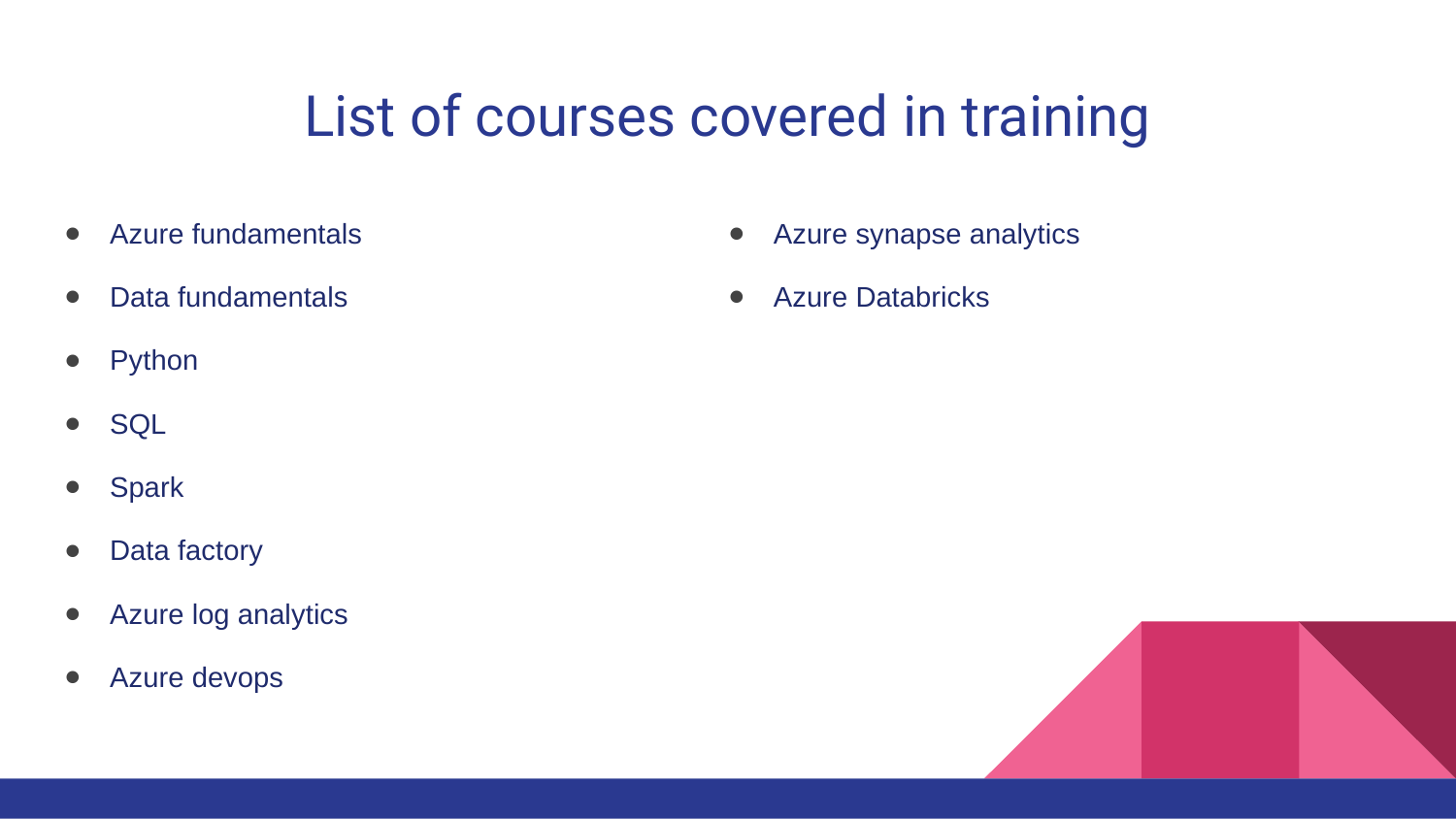

# List of courses covered in training
Azure fundamentals
Data fundamentals
Python
SQL
Spark
Data factory
Azure log analytics
Azure devops
Azure synapse analytics
Azure Databricks